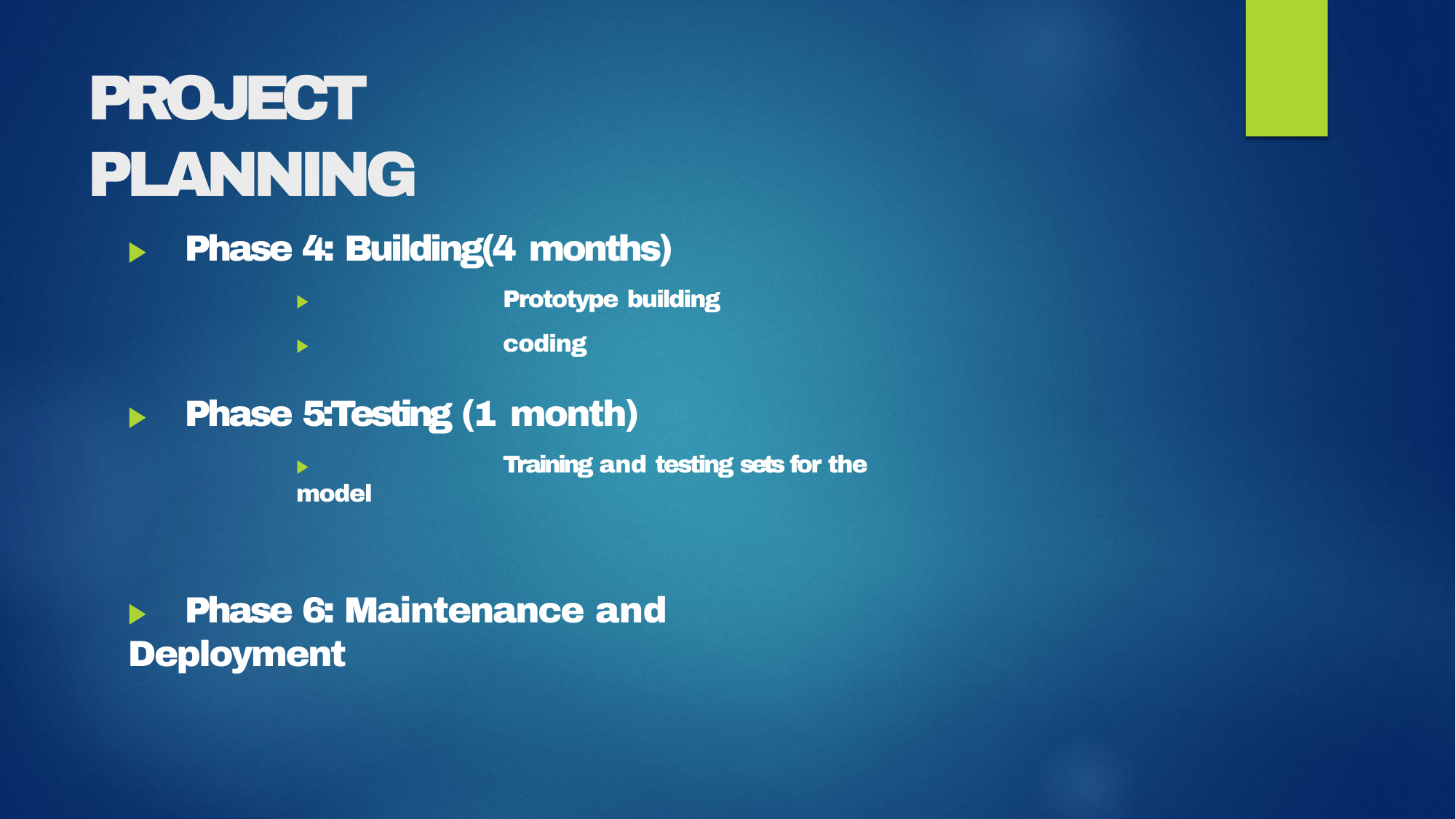

# PROJECT PLANNING
▶	Phase 4: Building(4 months)
▶	Prototype building
▶	coding

▶	Phase 5:Testing (1 month)
▶	Training and testing sets for the model

▶	Phase 6: Maintenance and Deployment